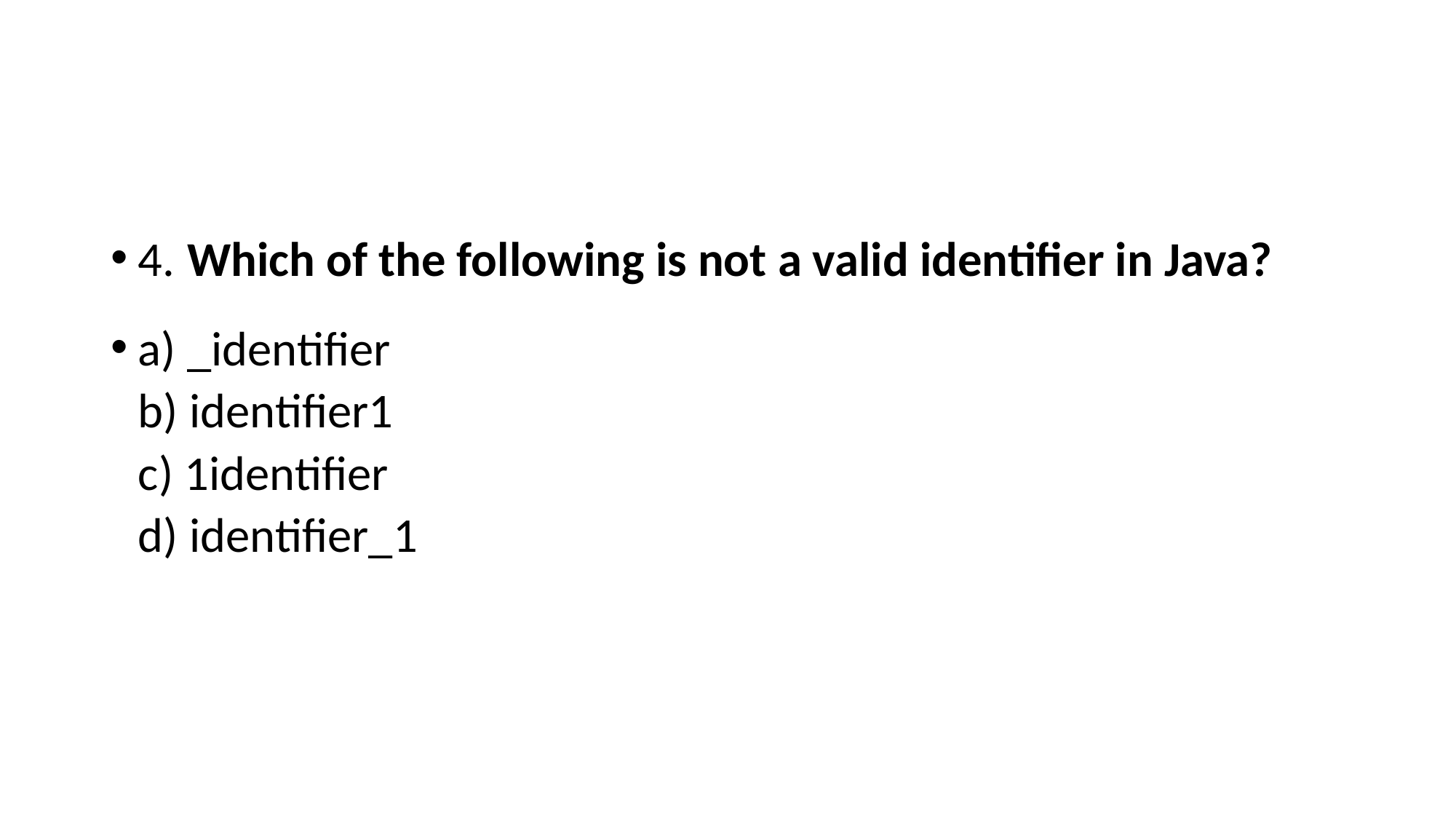

#
4. Which of the following is not a valid identifier in Java?
a) _identifier
b) identifier1
c) 1identifier
d) identifier_1